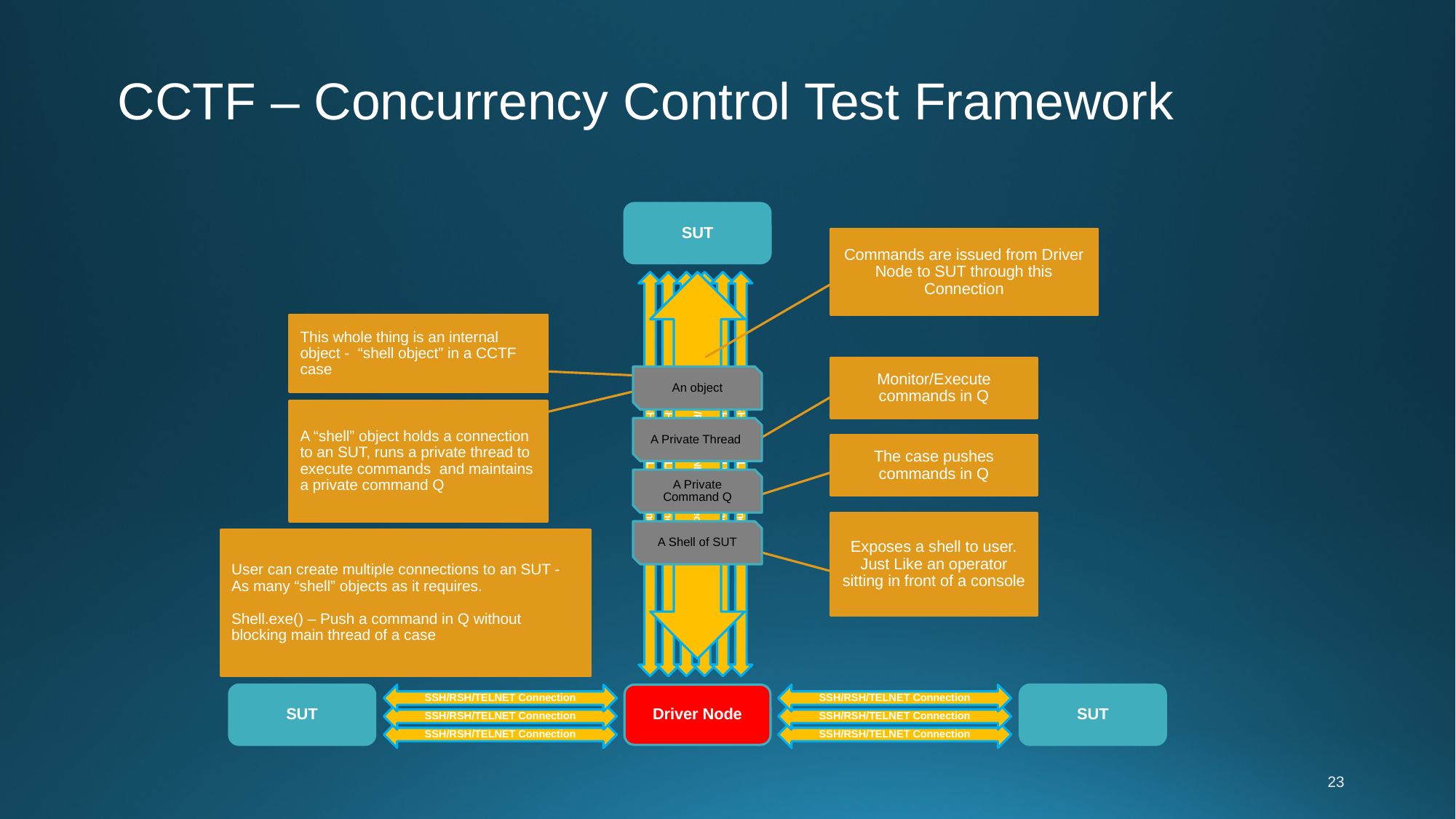

CCTF – Concurrency Control Test Framework
SUT
Commands are issued from Driver Node to SUT through this Connection
SSH/RSH/TELNET Connection
SSH/RSH/TELNET Connection
SSH/RSH/TELNET Connection
SSH/RSH/TELNET Connection
SSH/RSH/TELNET Connection
SSH/RSH/TELNET Connection
SSH/RSH/TELNET Connection
This whole thing is an internal object -  “shell object” in a CCTF case
Monitor/Execute commands in Q
An object
A “shell” object holds a connection to an SUT, runs a private thread to execute commands  and maintains a private command Q
A Private Thread
The case pushes commands in Q
A Private Command Q
Exposes a shell to user. Just Like an operator sitting in front of a console
A Shell of SUT
User can create multiple connections to an SUT - As many “shell” objects as it requires.

Shell.exe() – Push a command in Q without blocking main thread of a case
SUT
SSH/RSH/TELNET Connection
SSH/RSH/TELNET Connection
SSH/RSH/TELNET Connection
Driver Node
SSH/RSH/TELNET Connection
SSH/RSH/TELNET Connection
SSH/RSH/TELNET Connection
SUT
23